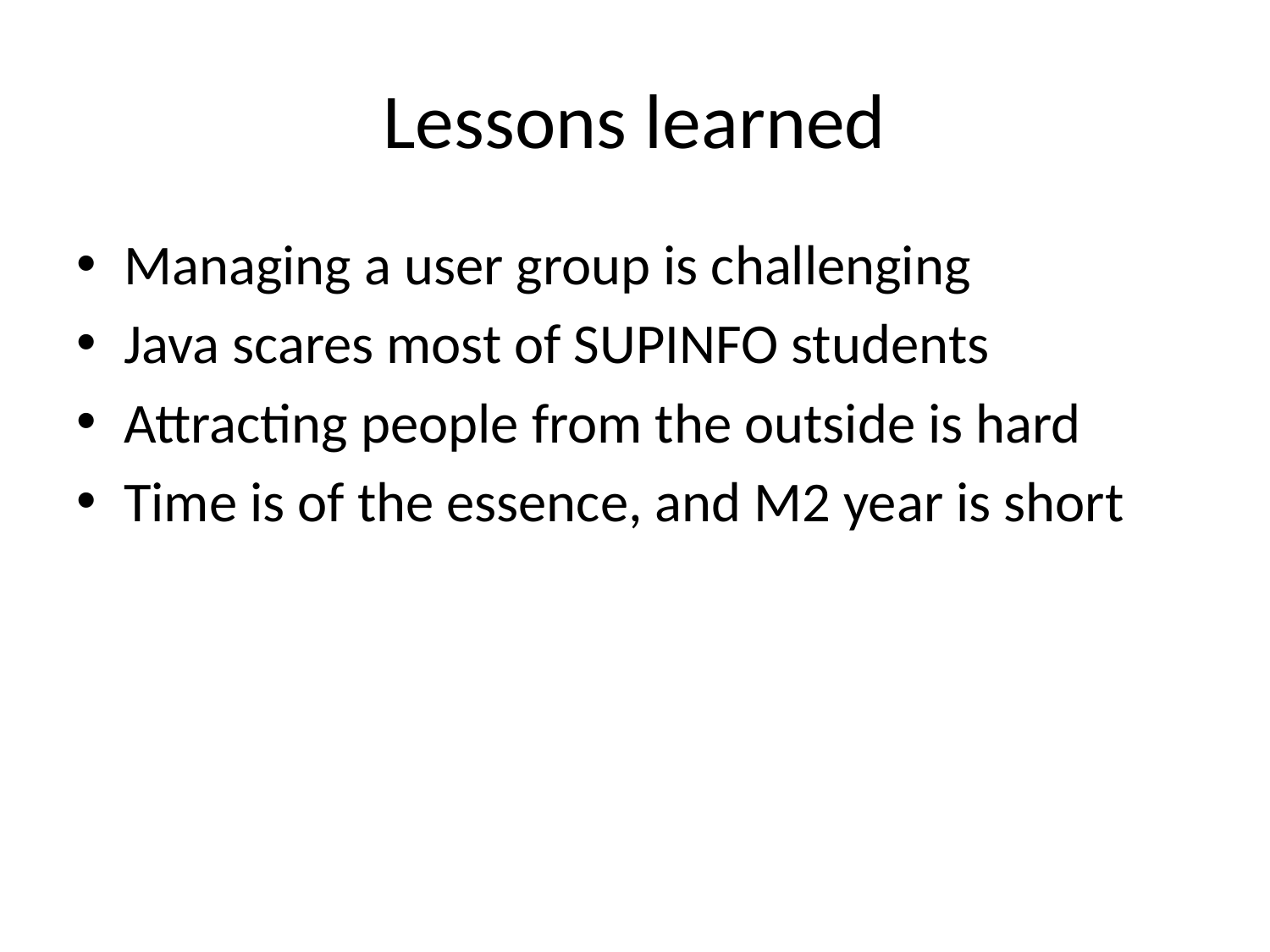

# Lessons learned
Managing a user group is challenging
Java scares most of SUPINFO students
Attracting people from the outside is hard
Time is of the essence, and M2 year is short